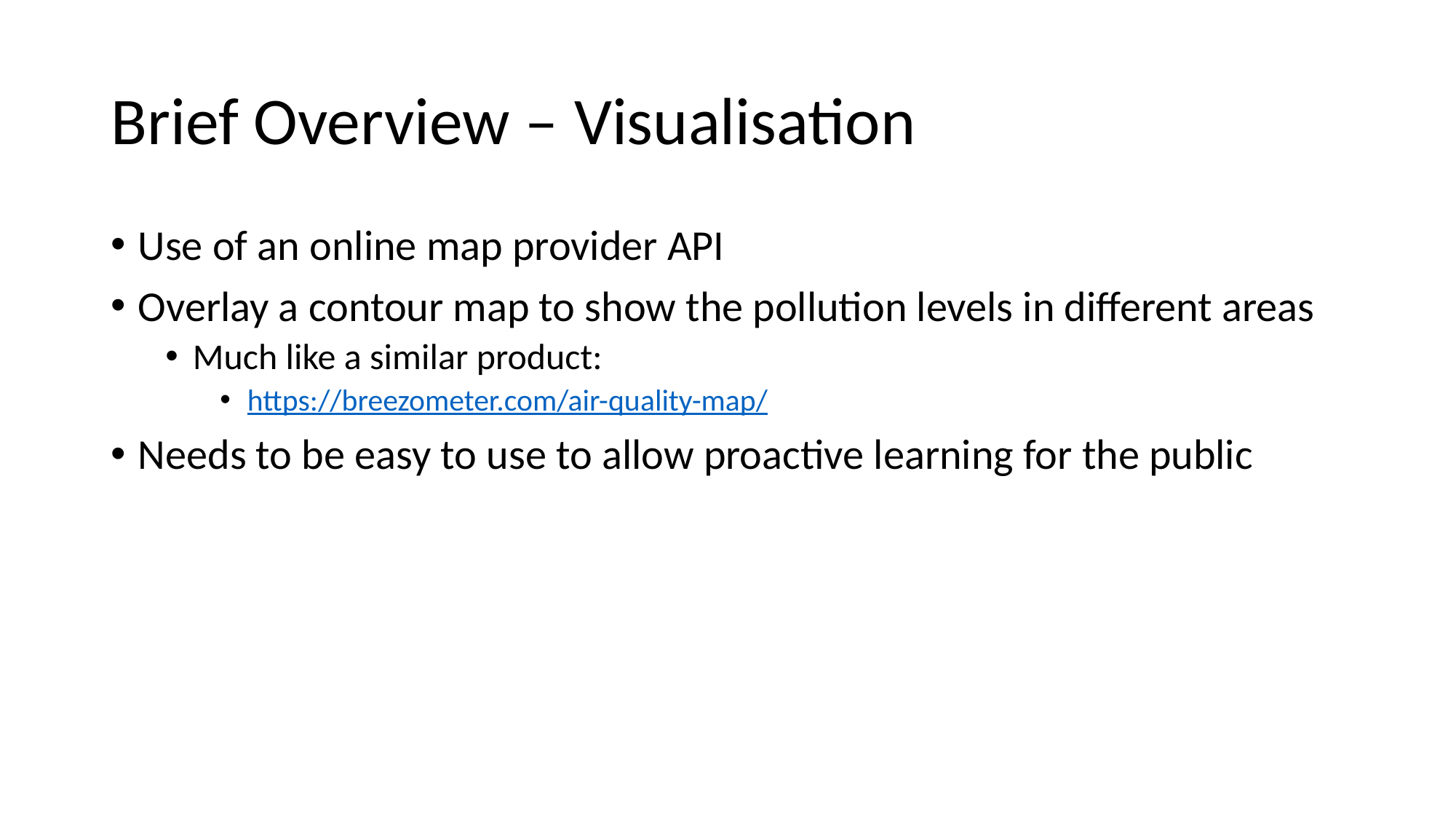

# Brief Overview – Visualisation
Use of an online map provider API
Overlay a contour map to show the pollution levels in different areas
Much like a similar product:
https://breezometer.com/air-quality-map/
Needs to be easy to use to allow proactive learning for the public